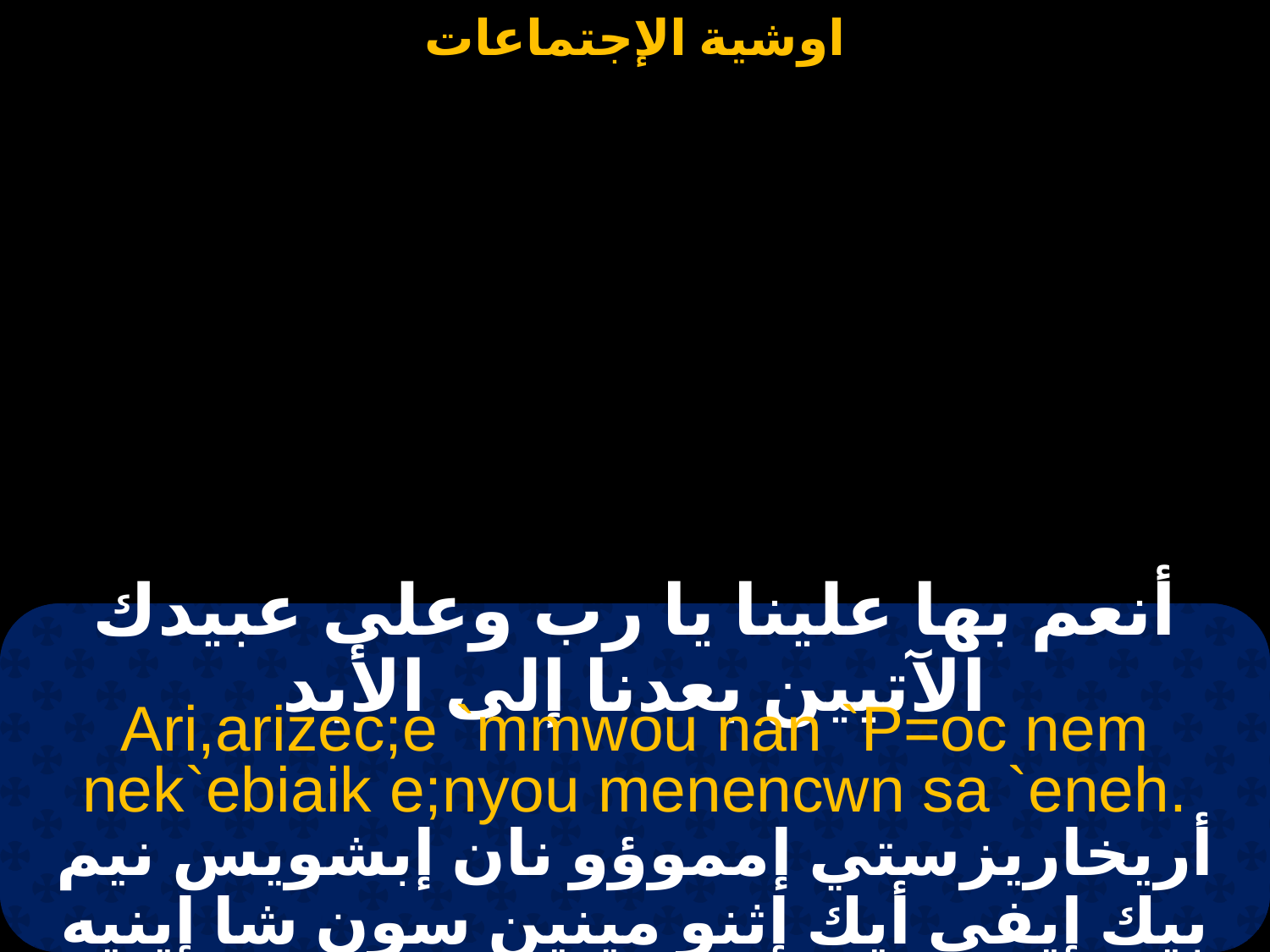

#
أنعم بها علينا يا رب وعلى عبيدك الآتيين بعدنا إلى الأبد
Ari,arizec;e `mmwou nan `P=oc nem nek`ebiaik e;nyou menencwn sa `eneh.
أريخاريزستي إمموؤو نان إبشويس نيم بيك إيفي أيك إثنو مينين سون شا إينيه